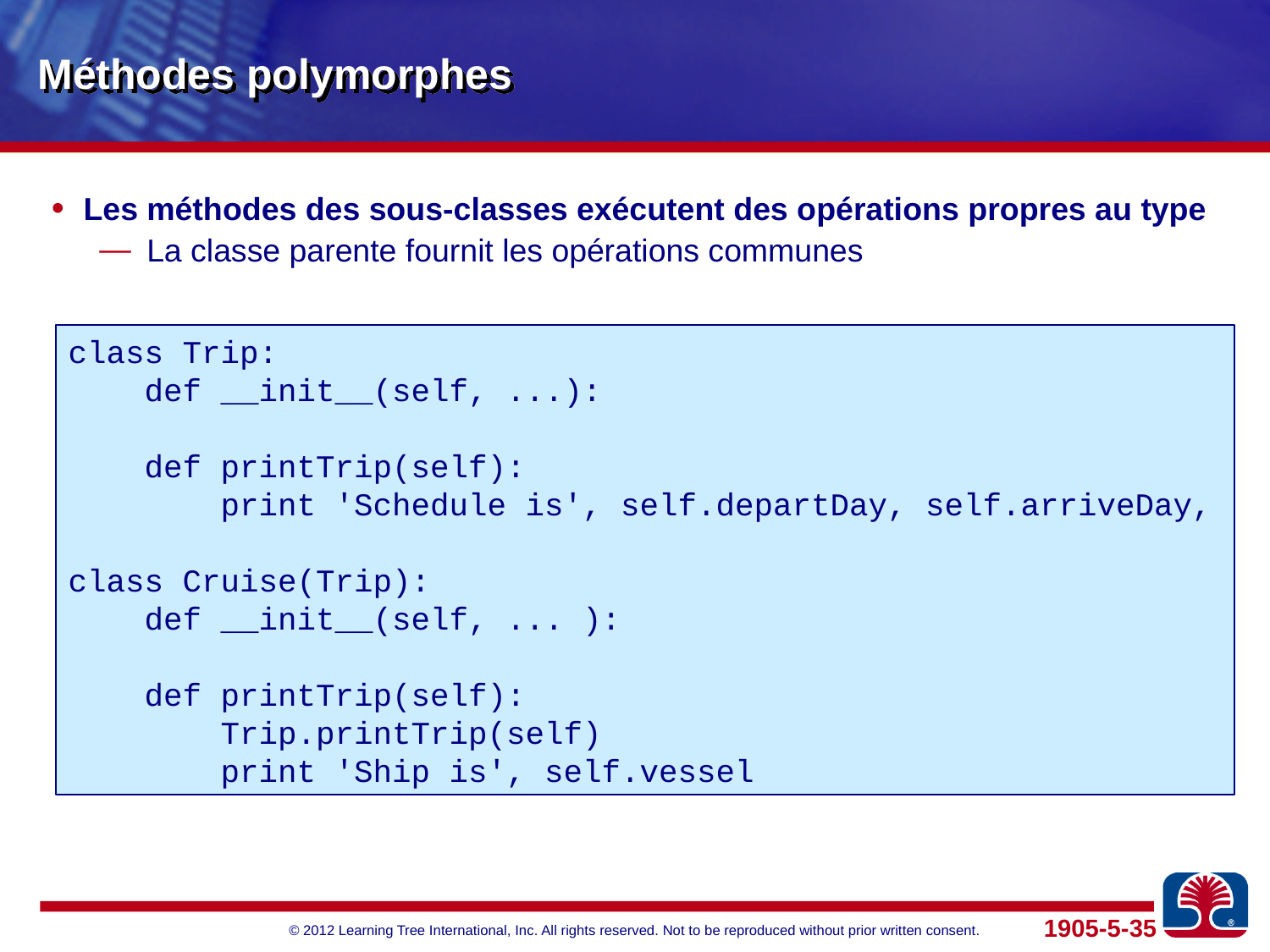

# Méthodes polymorphes
Les méthodes des sous-classes exécutent des opérations propres au type
La classe parente fournit les opérations communes
class Trip:
    def __init__(self, ...):

    def printTrip(self):
        print 'Schedule is', self.departDay, self.arriveDay,

class Cruise(Trip):
    def __init__(self, ... ):

    def printTrip(self):
        Trip.printTrip(self)
        print 'Ship is', self.vessel